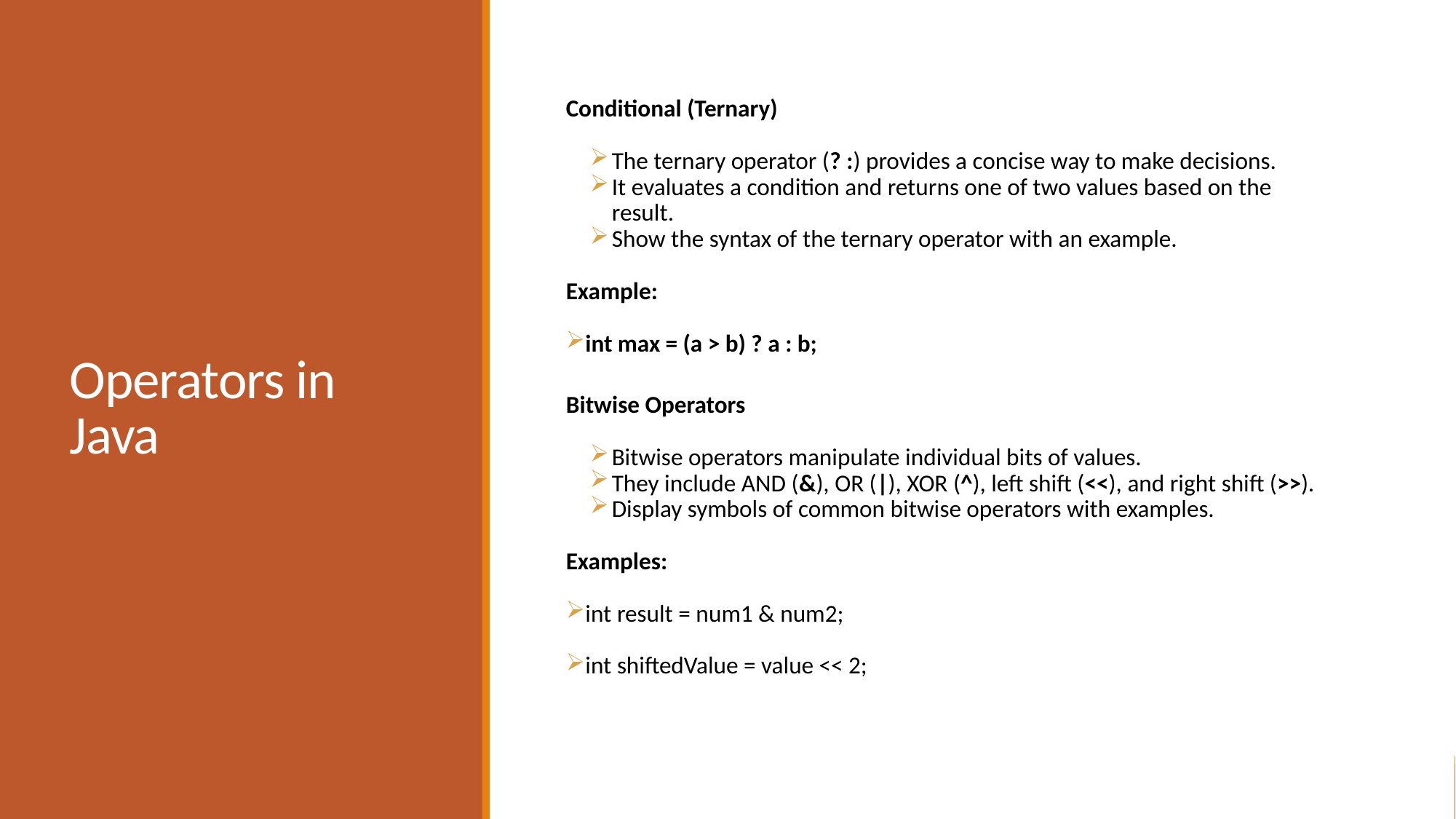

# Operators in Java
Conditional (Ternary)

The ternary operator (? :) provides a concise way to make decisions.
It evaluates a condition and returns one of two values based on the result.
Show the syntax of the ternary operator with an example.

Example:

int max = (a > b) ? a : b;

Bitwise Operators

Bitwise operators manipulate individual bits of values.
They include AND (&), OR (|), XOR (^), left shift (<<), and right shift (>>).
Display symbols of common bitwise operators with examples.

Examples:

int result = num1 & num2;

int shiftedValue = value << 2;